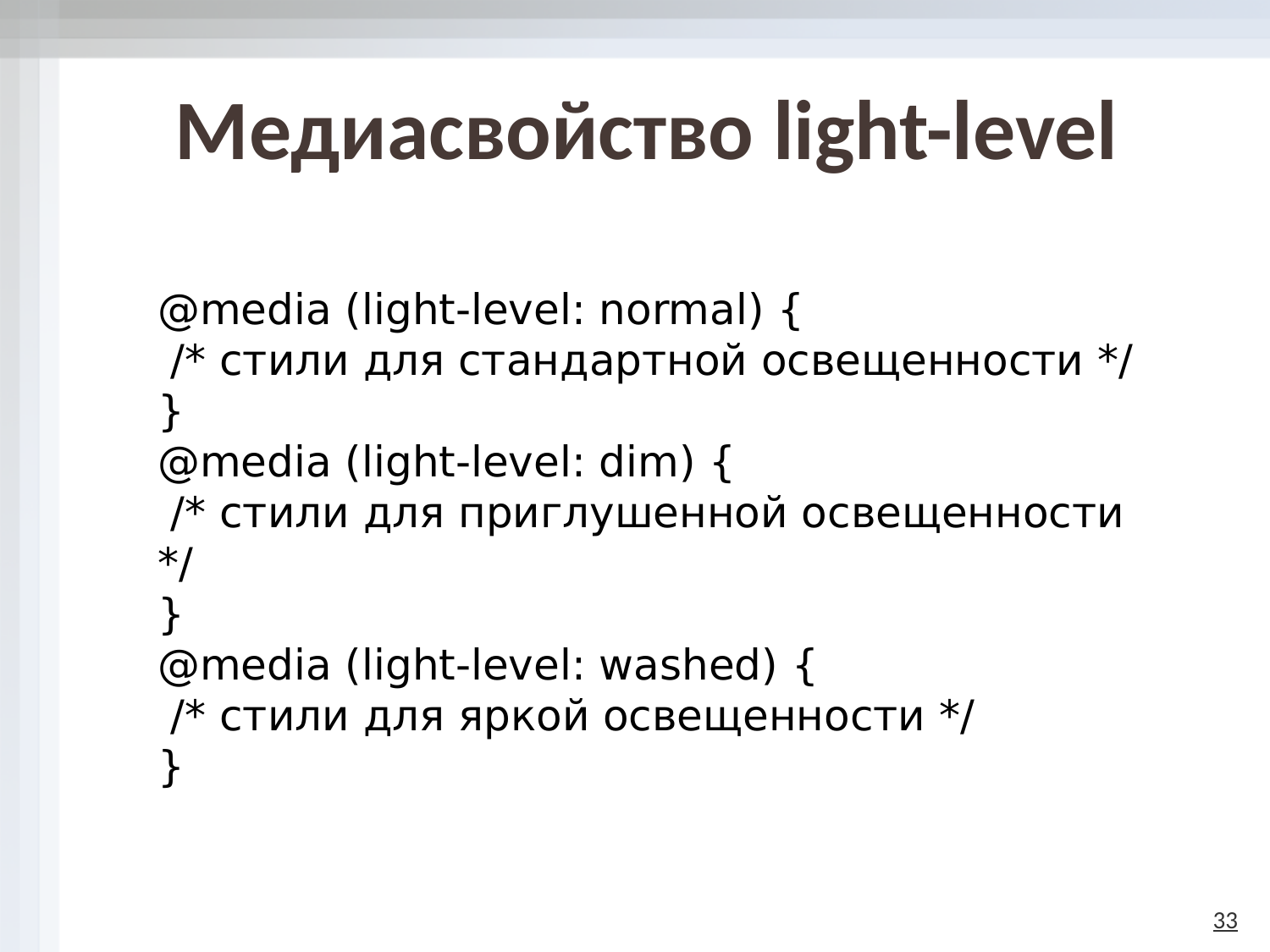

# Медиасвойство light-level
@media (light-level: normal) {
 /* стили для стандартной освещенности */
}
@media (light-level: dim) {
 /* стили для приглушенной освещенности */
}
@media (light-level: washed) {
 /* стили для яркой освещенности */
}
33